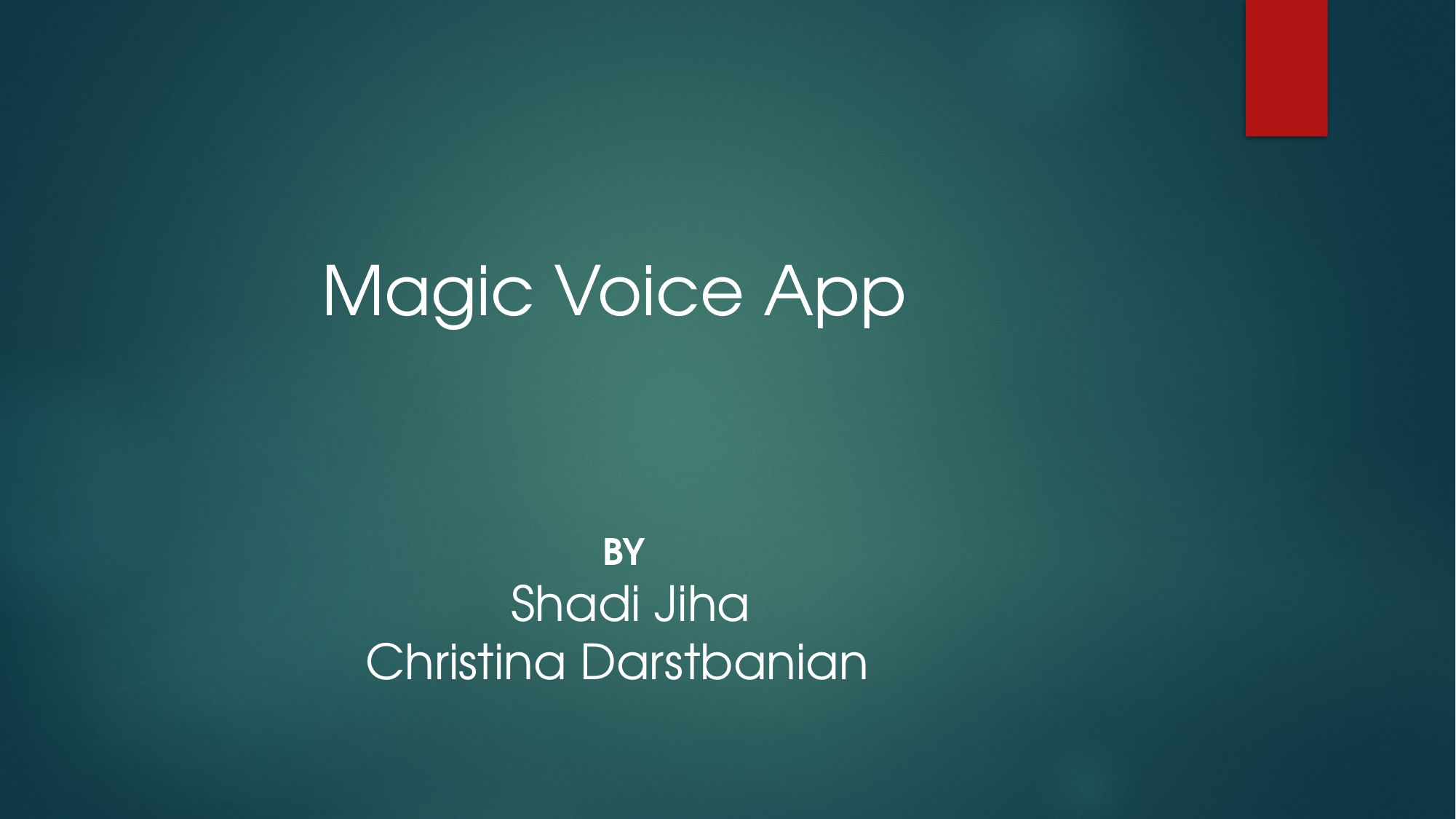

Magic Voice App
BY
 Shadi Jiha
Christina Darstbanian